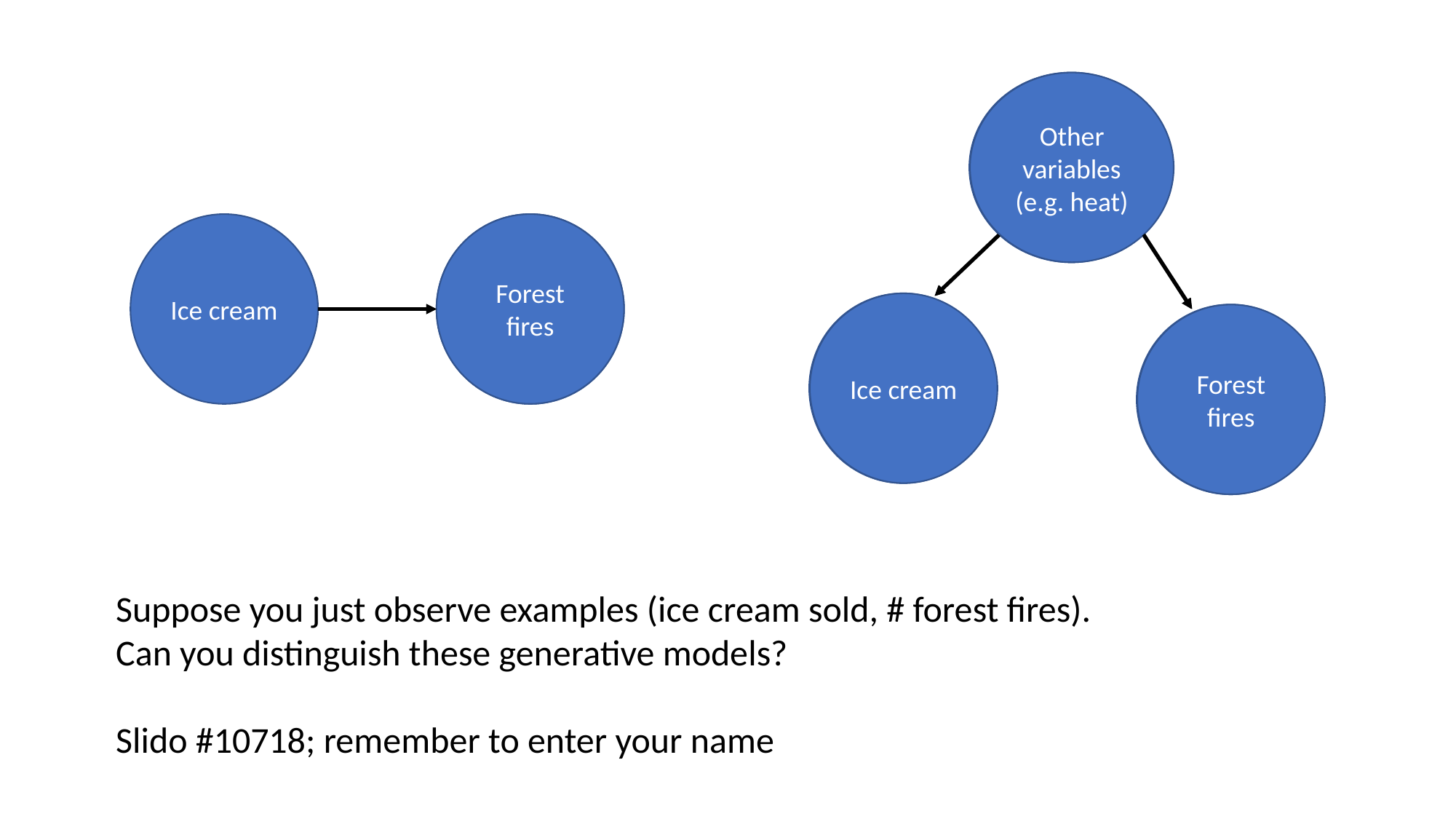

Other variables (e.g. heat)
Other variables (e.g. heat)
Ice cream
Forest fires
Forest fires
Ice cream
Ice cream
Forest fires
Forest fires
Suppose you just observe examples (ice cream sold, # forest fires). Can you distinguish these generative models?

Slido #10718; remember to enter your name